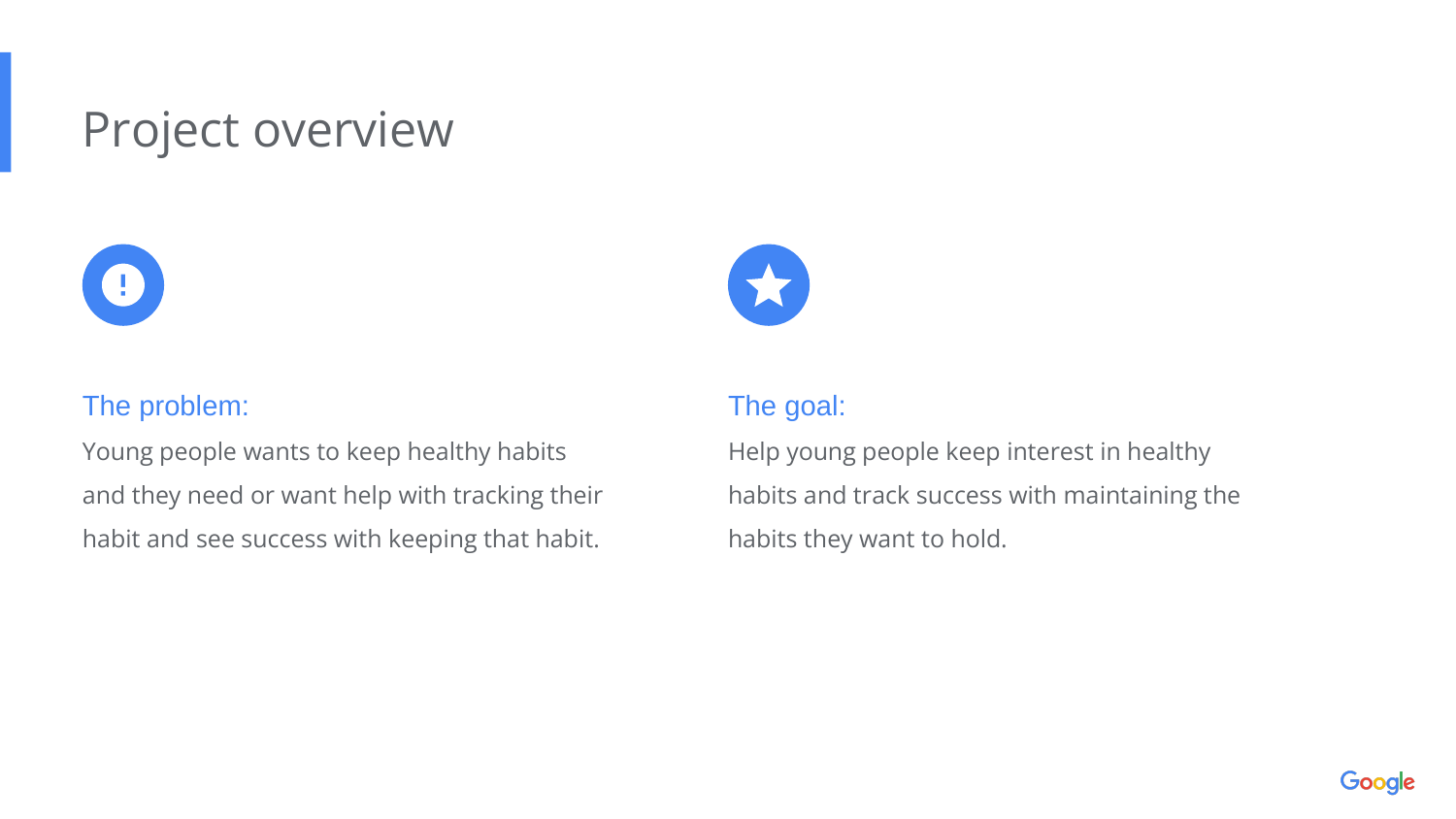

Project overview

The problem:
Young people wants to keep healthy habits and they need or want help with tracking their habit and see success with keeping that habit.
The goal:
Help young people keep interest in healthy habits and track success with maintaining the habits they want to hold.